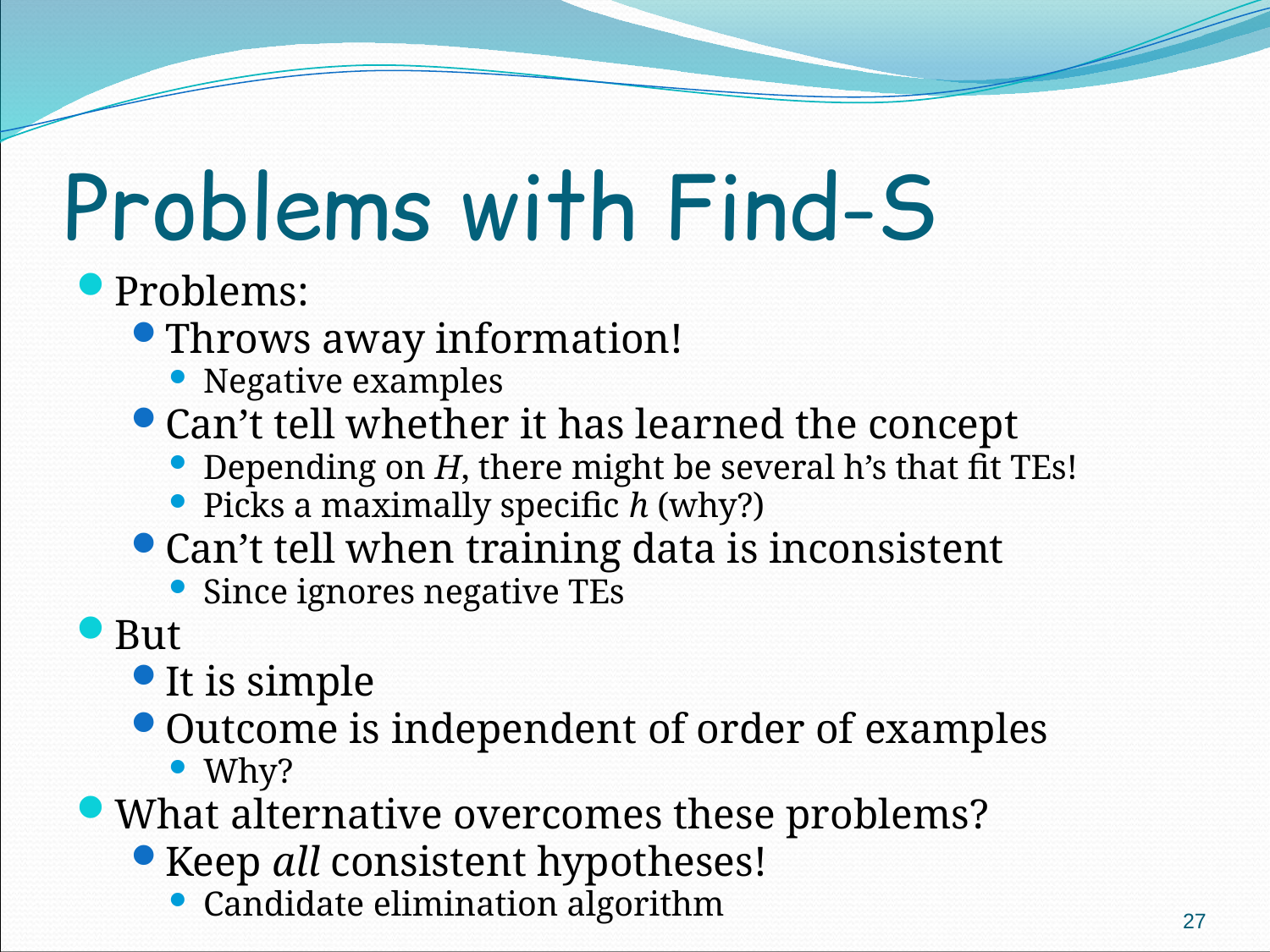

# Problems with Find-S
Problems:
Throws away information!
Negative examples
Can’t tell whether it has learned the concept
Depending on H, there might be several h’s that fit TEs!
Picks a maximally specific h (why?)
Can’t tell when training data is inconsistent
Since ignores negative TEs
But
It is simple
Outcome is independent of order of examples
Why?
What alternative overcomes these problems?
Keep all consistent hypotheses!
Candidate elimination algorithm
27